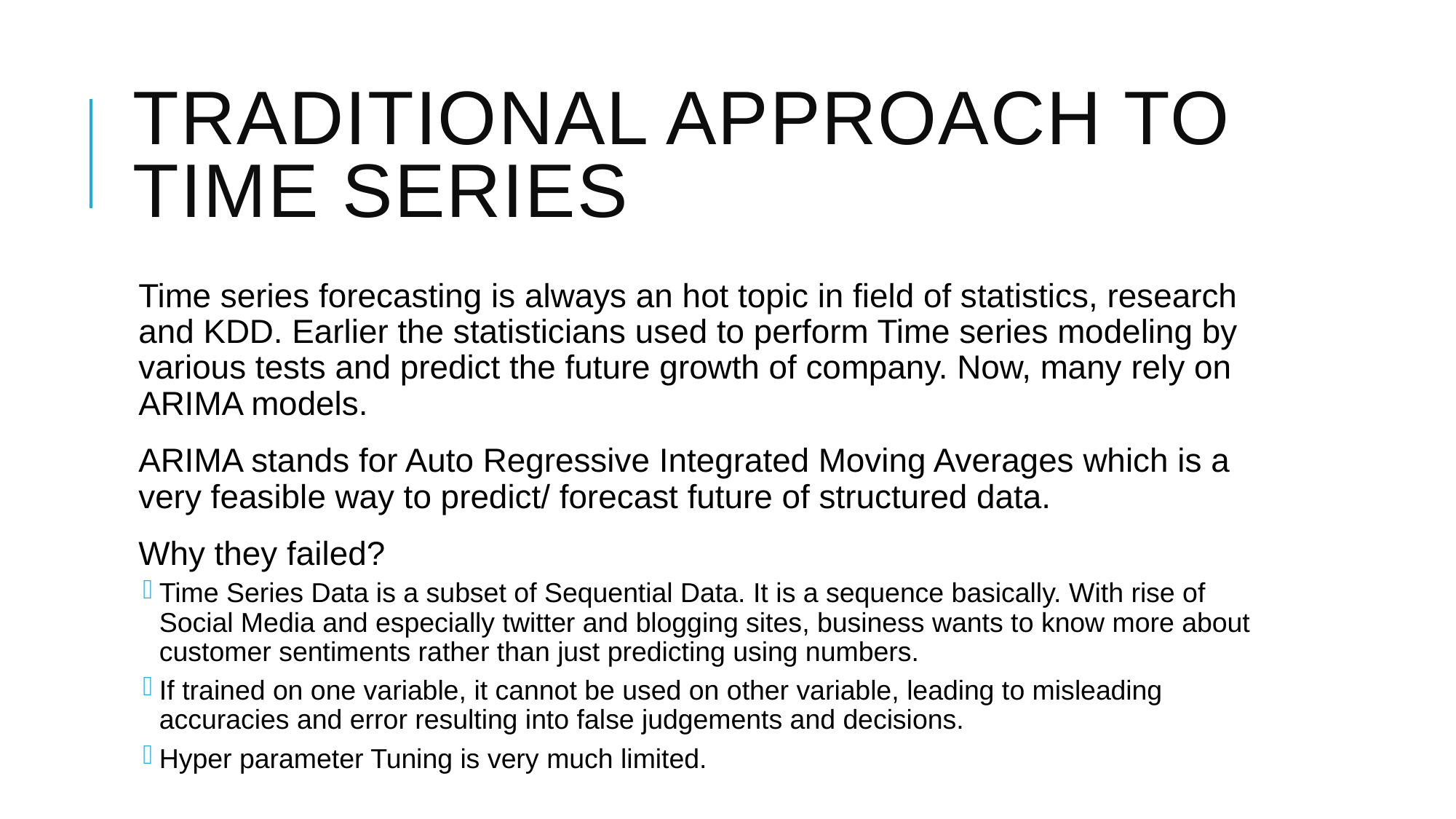

# Traditional approach to time series
Time series forecasting is always an hot topic in field of statistics, research and KDD. Earlier the statisticians used to perform Time series modeling by various tests and predict the future growth of company. Now, many rely on ARIMA models.
ARIMA stands for Auto Regressive Integrated Moving Averages which is a very feasible way to predict/ forecast future of structured data.
Why they failed?
Time Series Data is a subset of Sequential Data. It is a sequence basically. With rise of Social Media and especially twitter and blogging sites, business wants to know more about customer sentiments rather than just predicting using numbers.
If trained on one variable, it cannot be used on other variable, leading to misleading accuracies and error resulting into false judgements and decisions.
Hyper parameter Tuning is very much limited.